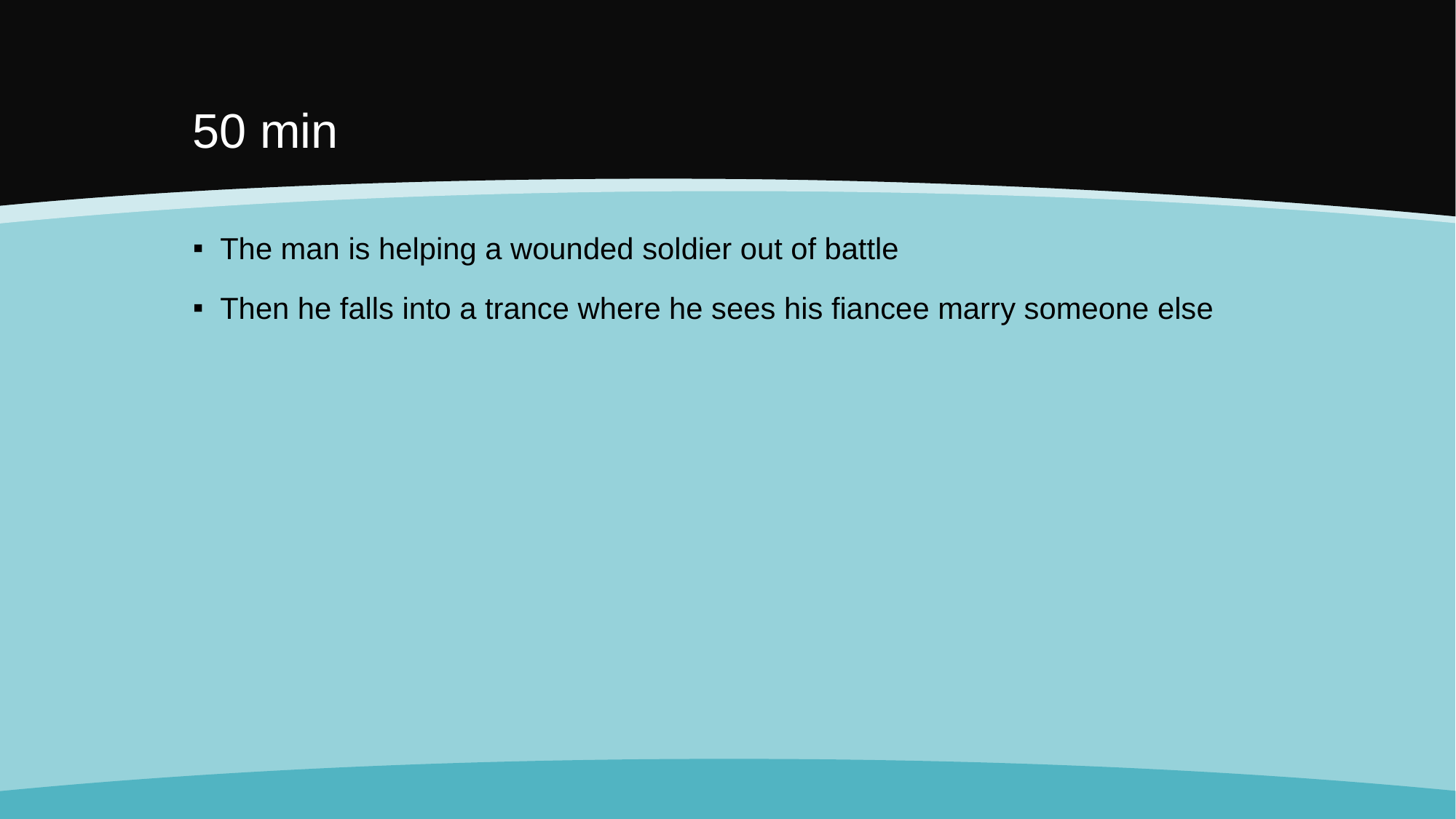

# 50 min
The man is helping a wounded soldier out of battle
Then he falls into a trance where he sees his fiancee marry someone else